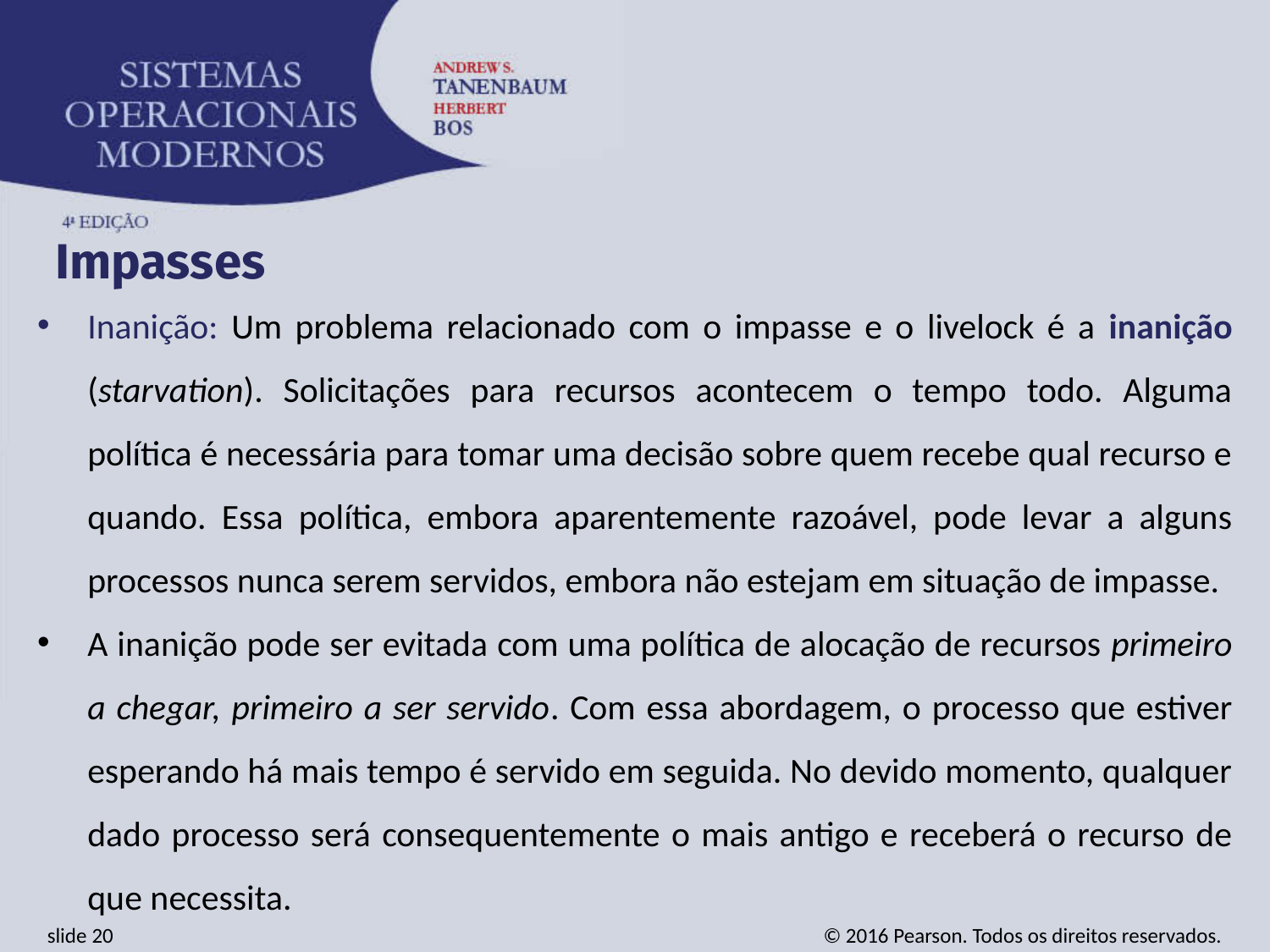

Impasses
Inanição: Um problema relacionado com o impasse e o livelock é a inanição (starvation). Solicitações para recursos acontecem o tempo todo. Alguma política é necessária para tomar uma decisão sobre quem recebe qual recurso e quando. Essa política, embora aparentemente razoável, pode levar a alguns processos nunca serem servidos, embora não estejam em situação de impasse.
A inanição pode ser evitada com uma política de alocação de recursos primeiro a chegar, primeiro a ser servido. Com essa abordagem, o processo que estiver esperando há mais tempo é servido em seguida. No devido momento, qualquer dado processo será consequentemente o mais antigo e receberá o recurso de que necessita.